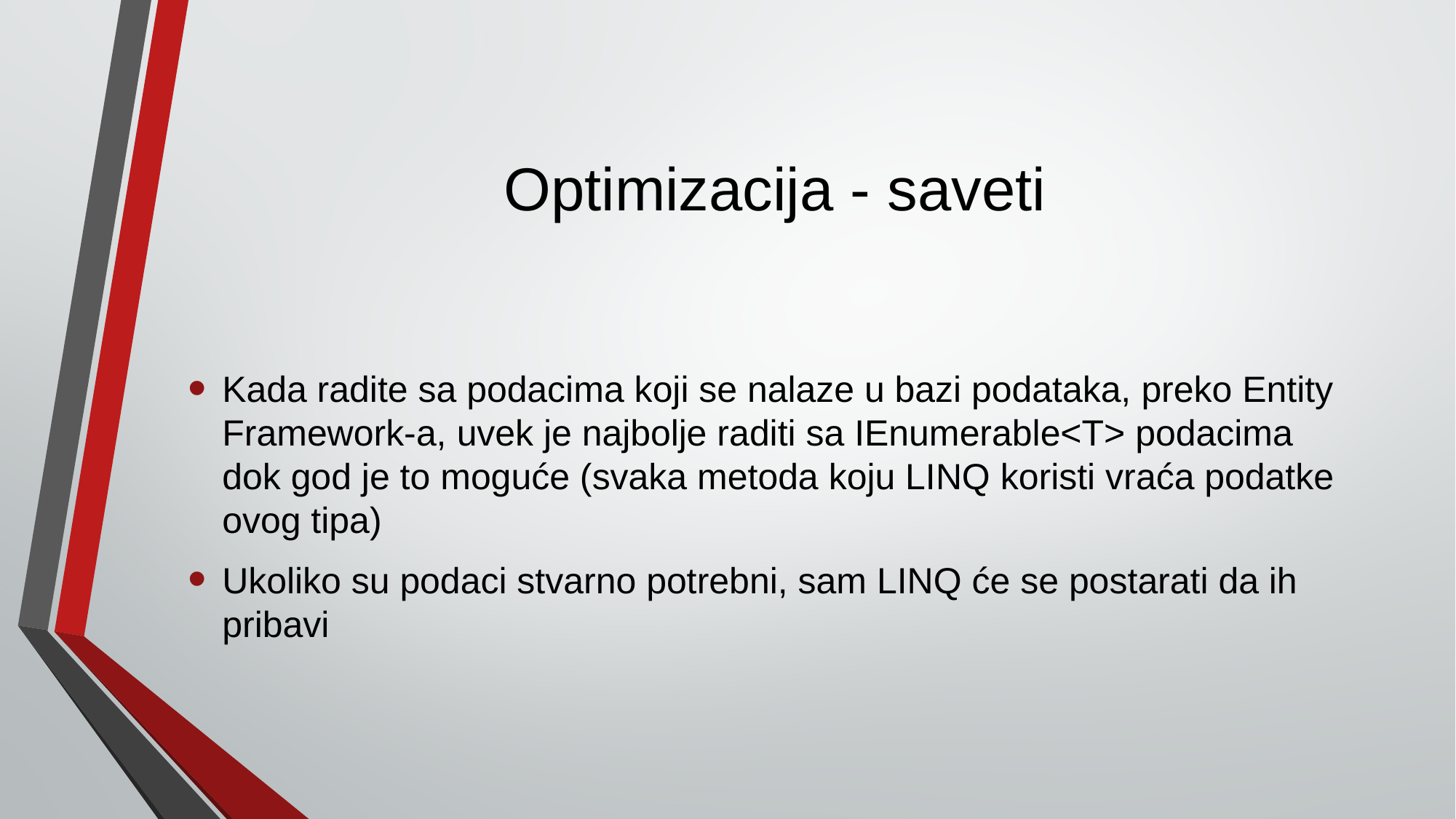

# Optimizacija - saveti
Kada radite sa podacima koji se nalaze u bazi podataka, preko Entity Framework-a, uvek je najbolje raditi sa IEnumerable<T> podacima dok god je to moguće (svaka metoda koju LINQ koristi vraća podatke ovog tipa)
Ukoliko su podaci stvarno potrebni, sam LINQ će se postarati da ih pribavi